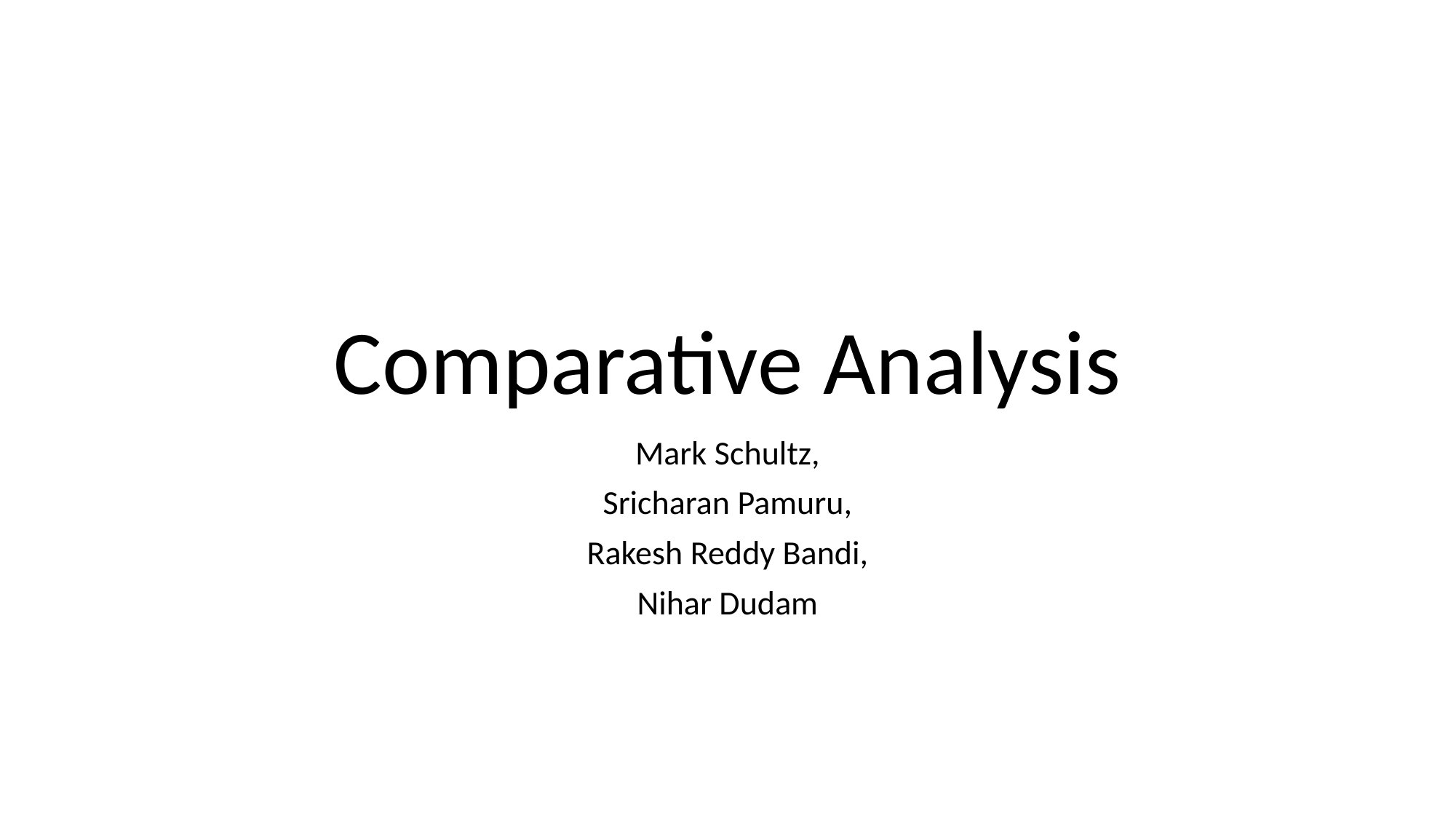

# Comparative Analysis
Mark Schultz,
Sricharan Pamuru,
Rakesh Reddy Bandi,
Nihar Dudam